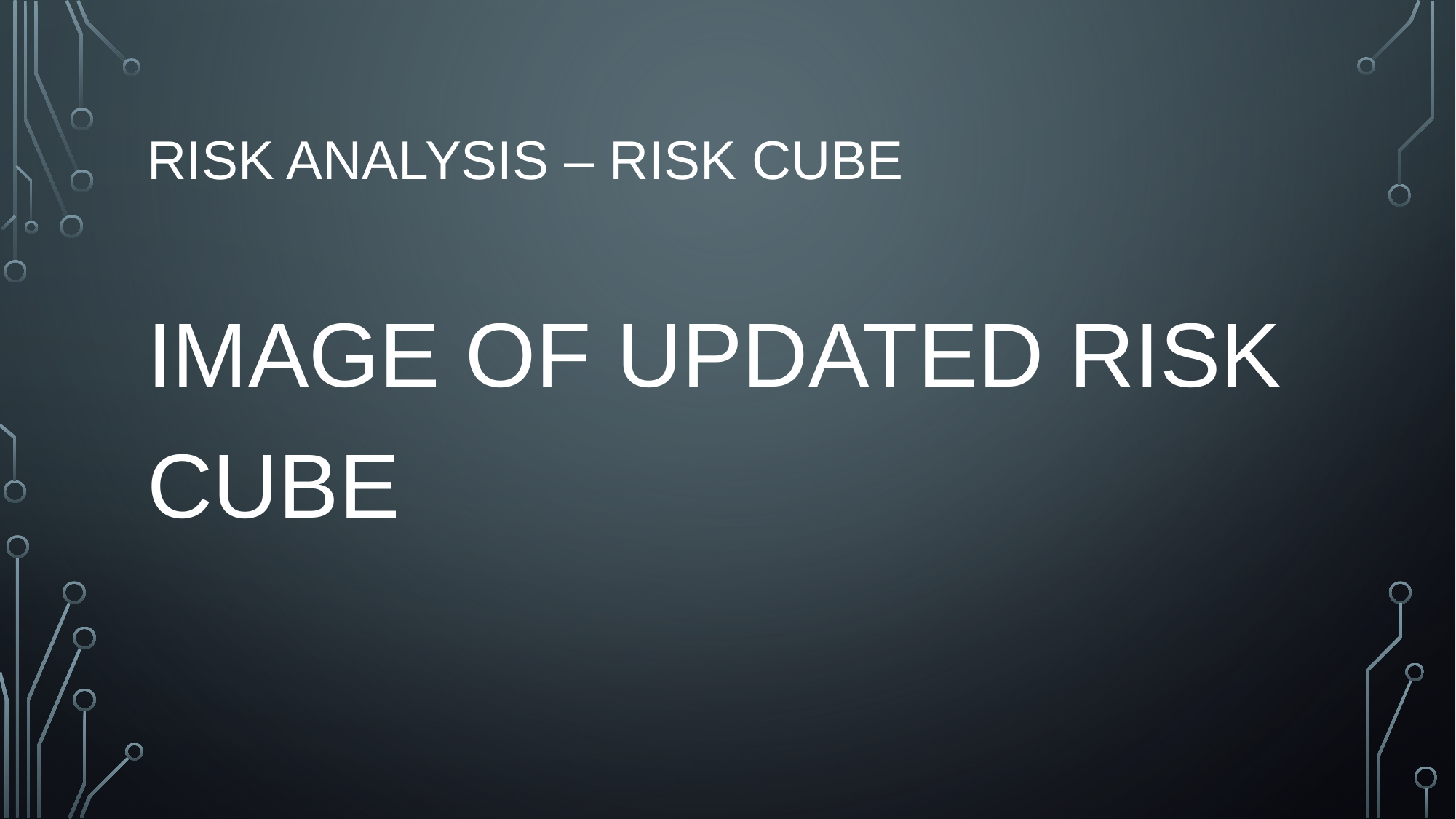

# RISK ANALYSIS – risk cube
IMAGE OF UPDATED RISK CUBE